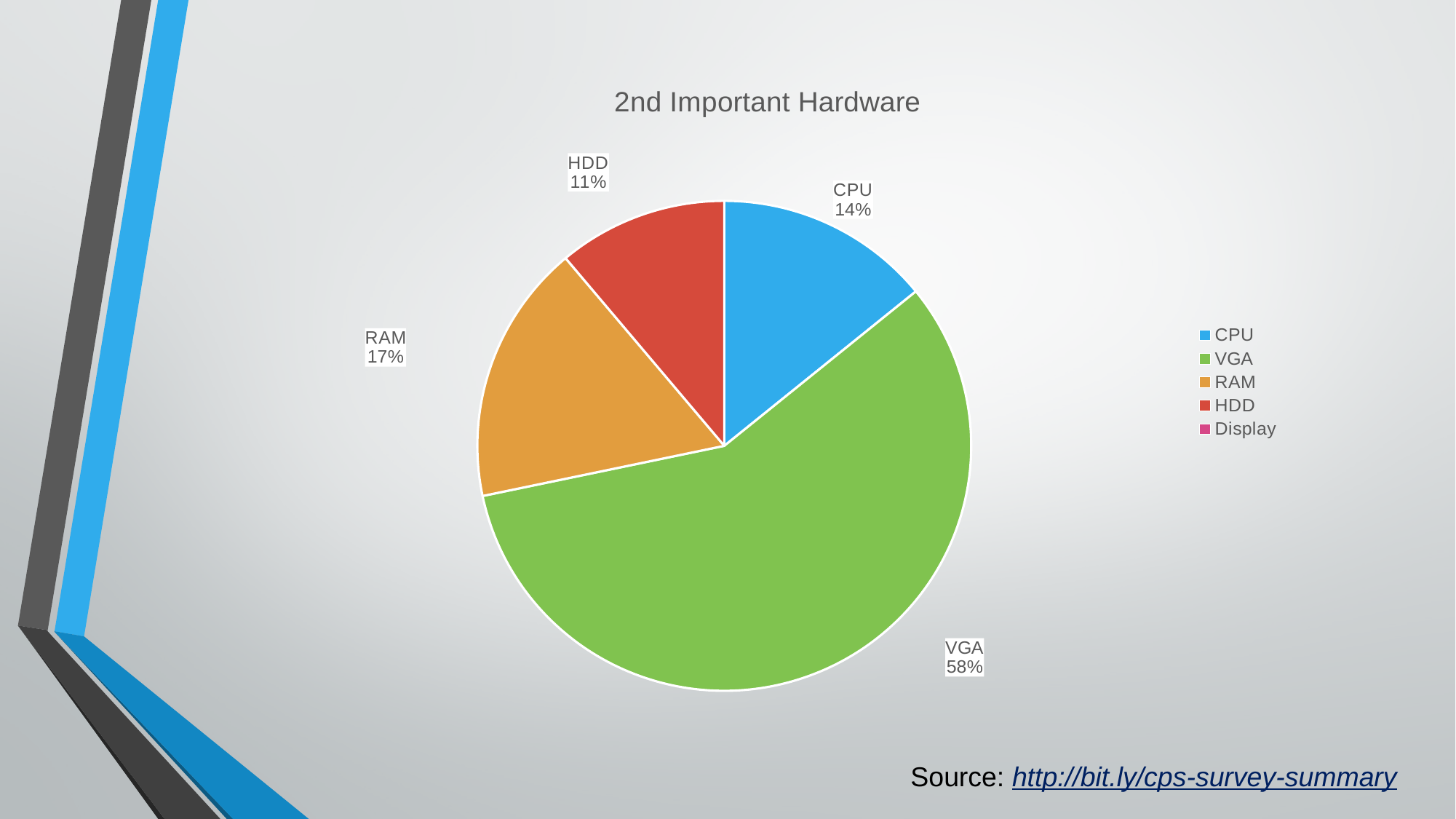

### Chart: 2nd Important Hardware

| Category | 1st Important Hardware |
|---|---|
| CPU | 14.0 |
| VGA | 57.0 |
| RAM | 17.0 |
| HDD | 11.0 |
| Display | 0.0 |
Source: http://bit.ly/cps-survey-summary